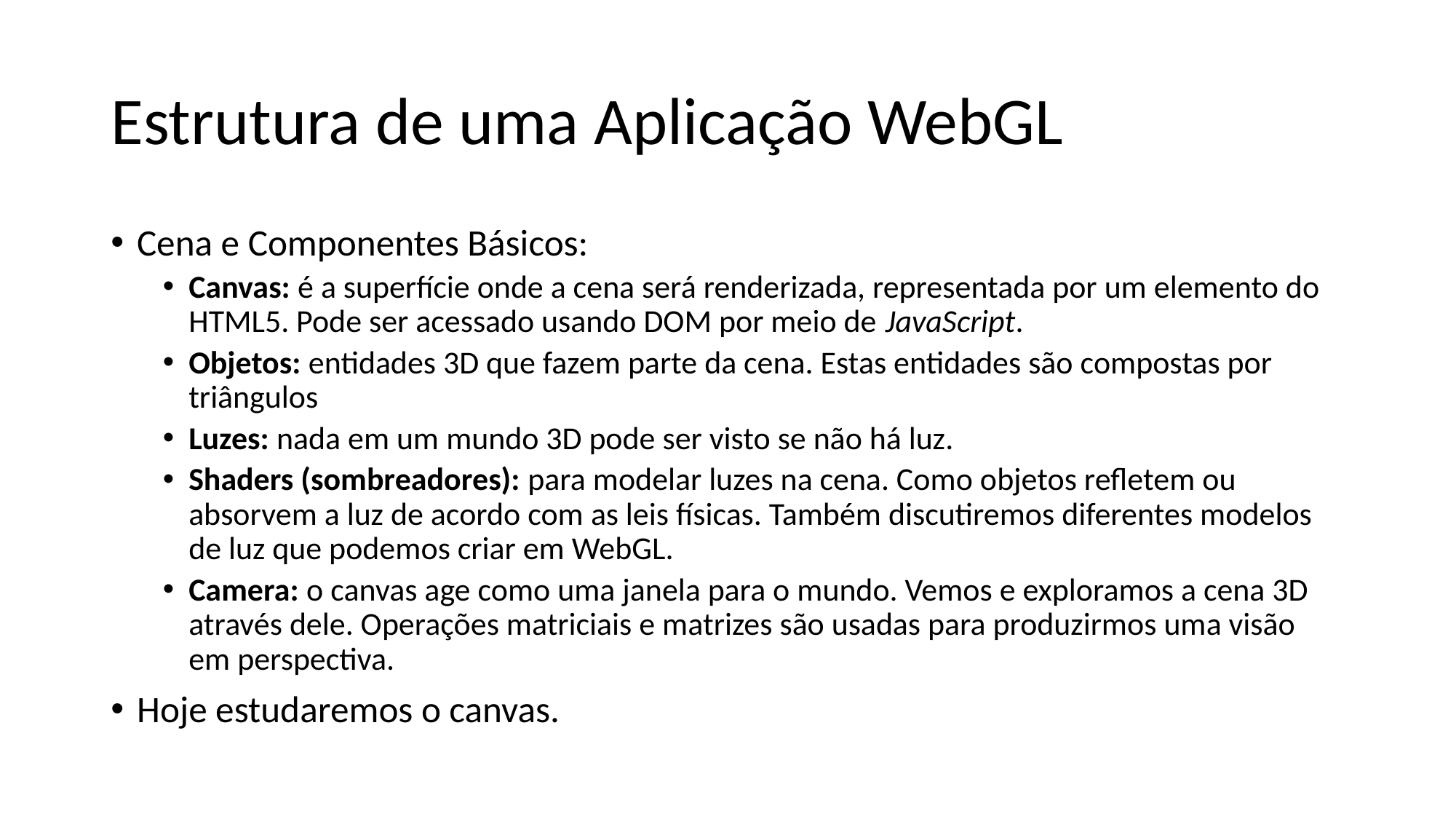

# Estrutura de uma Aplicação WebGL
Cena e Componentes Básicos:
Canvas: é a superfície onde a cena será renderizada, representada por um elemento do HTML5. Pode ser acessado usando DOM por meio de JavaScript.
Objetos: entidades 3D que fazem parte da cena. Estas entidades são compostas por triângulos
Luzes: nada em um mundo 3D pode ser visto se não há luz.
Shaders (sombreadores): para modelar luzes na cena. Como objetos refletem ou absorvem a luz de acordo com as leis físicas. Também discutiremos diferentes modelos de luz que podemos criar em WebGL.
Camera: o canvas age como uma janela para o mundo. Vemos e exploramos a cena 3D através dele. Operações matriciais e matrizes são usadas para produzirmos uma visão em perspectiva.
Hoje estudaremos o canvas.